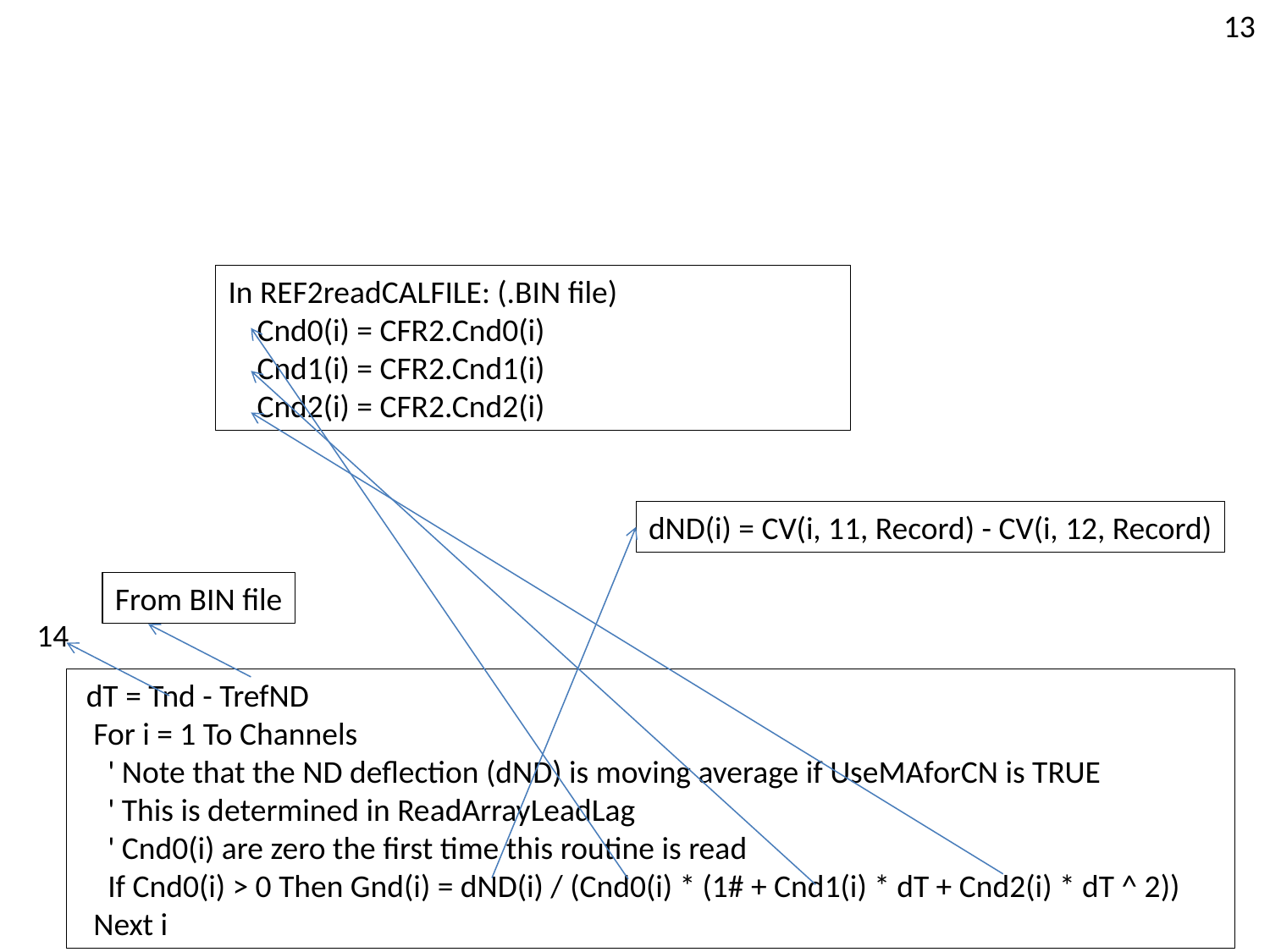

13
In REF2readCALFILE: (.BIN file)
    Cnd0(i) = CFR2.Cnd0(i)
    Cnd1(i) = CFR2.Cnd1(i)
    Cnd2(i) = CFR2.Cnd2(i)
dND(i) = CV(i, 11, Record) - CV(i, 12, Record)
From BIN file
14
 dT = Tnd - TrefND
  For i = 1 To Channels
    ' Note that the ND deflection (dND) is moving average if UseMAforCN is TRUE
    ' This is determined in ReadArrayLeadLag
    ' Cnd0(i) are zero the first time this routine is read
    If Cnd0(i) > 0 Then Gnd(i) = dND(i) / (Cnd0(i) * (1# + Cnd1(i) * dT + Cnd2(i) * dT ^ 2))
  Next i